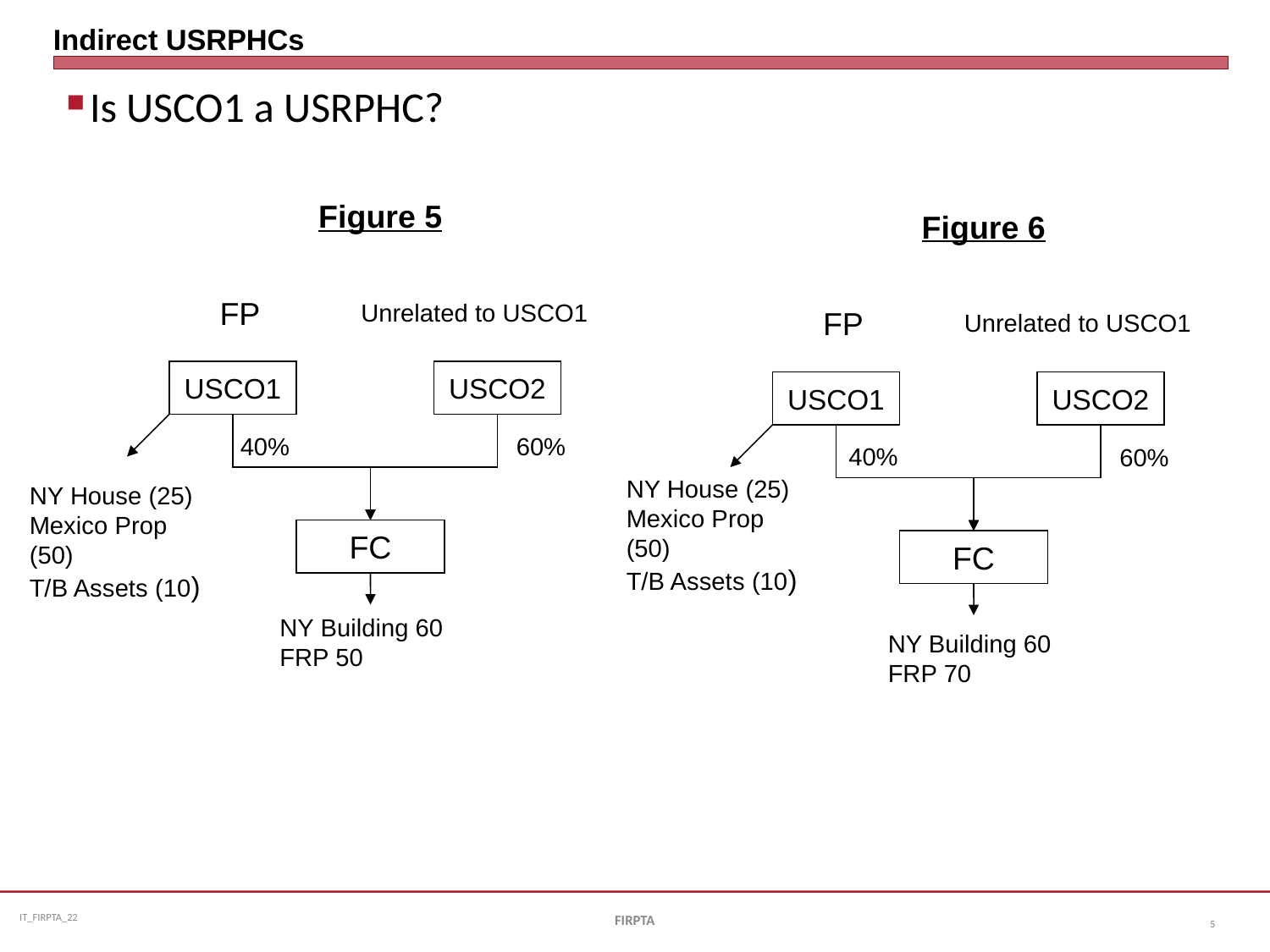

# Indirect USRPHCs
Is USCO1 a USRPHC?

Figure 5
Figure 6
FP
Unrelated to USCO1
FP
Unrelated to USCO1
USCO1
USCO2
USCO1
USCO2

40%
60%

40%
60%
NY House (25)
Mexico Prop (50)
T/B Assets (10)
NY House (25)
Mexico Prop (50)
T/B Assets (10)
FC
FC

NY Building 60
FRP 50
NY Building 60
FRP 70
FIRPTA
5